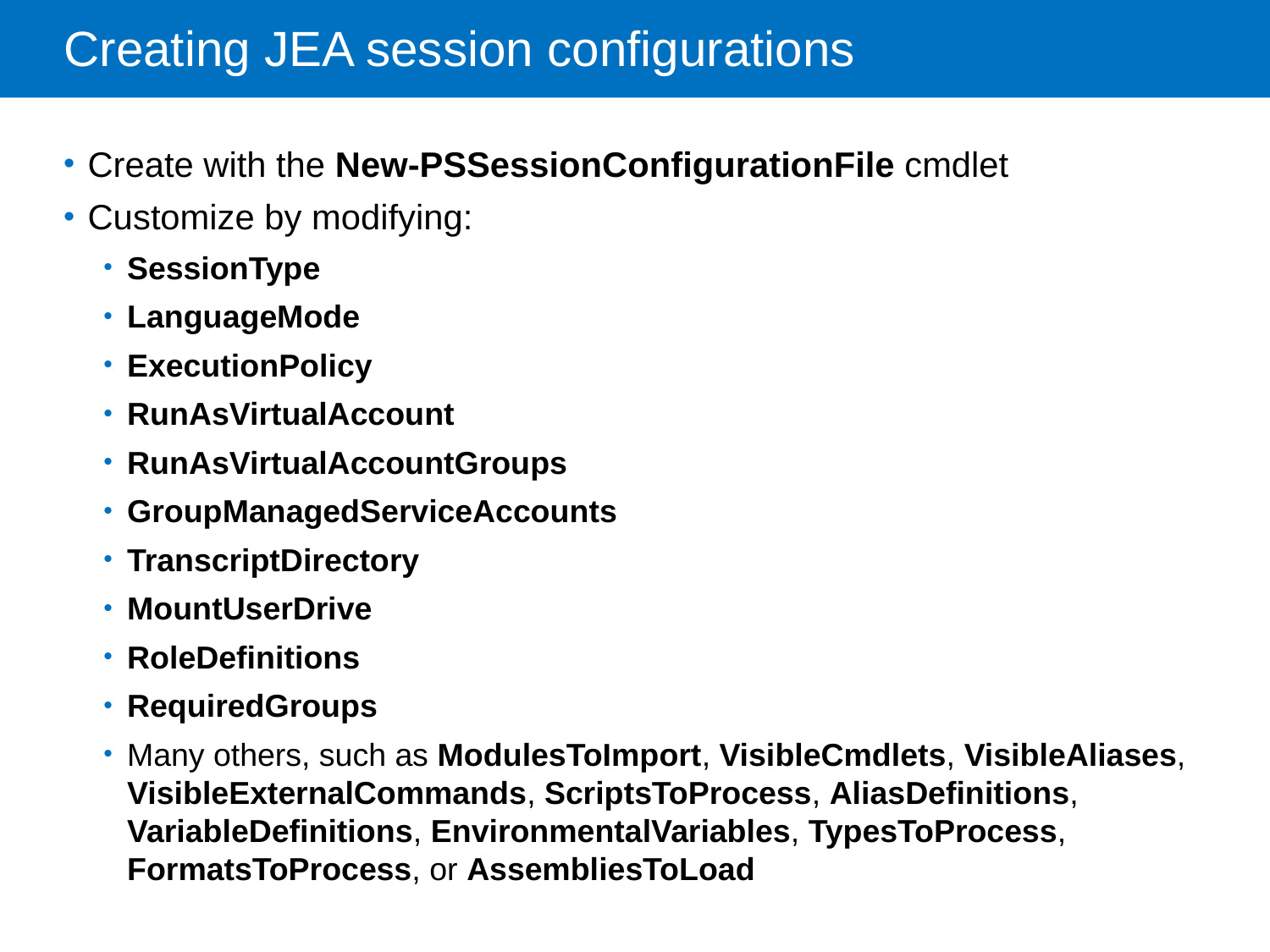

# Creating JEA session configurations
Create with the New-PSSessionConfigurationFile cmdlet
Customize by modifying:
SessionType
LanguageMode
ExecutionPolicy
RunAsVirtualAccount
RunAsVirtualAccountGroups
GroupManagedServiceAccounts
TranscriptDirectory
MountUserDrive
RoleDefinitions
RequiredGroups
Many others, such as ModulesToImport, VisibleCmdlets, VisibleAliases, VisibleExternalCommands, ScriptsToProcess, AliasDefinitions, VariableDefinitions, EnvironmentalVariables, TypesToProcess, FormatsToProcess, or AssembliesToLoad